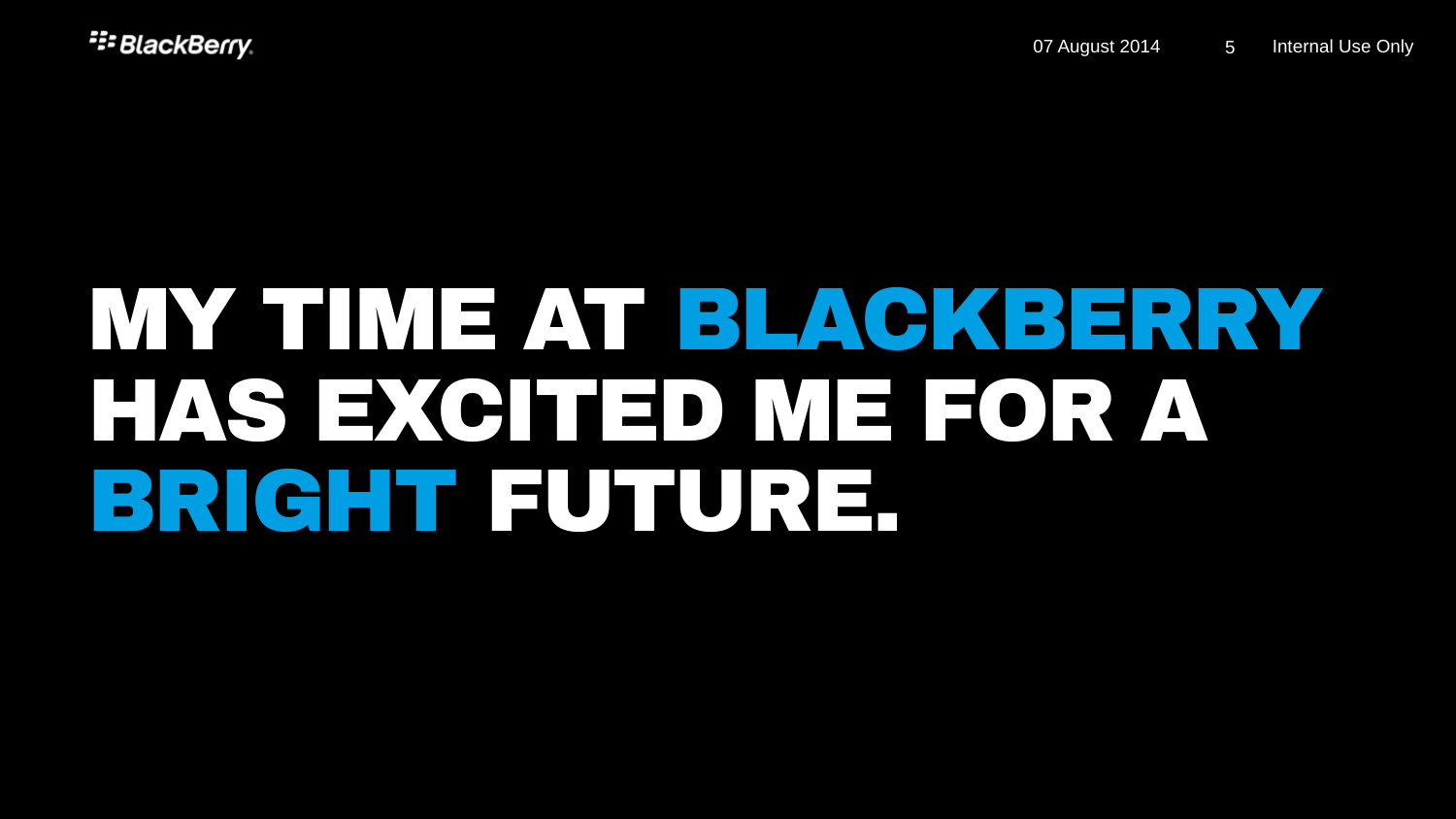

MY TIME AT BLACKBERRY HAS EXCITED ME FOR A BRIGHT FUTURE.